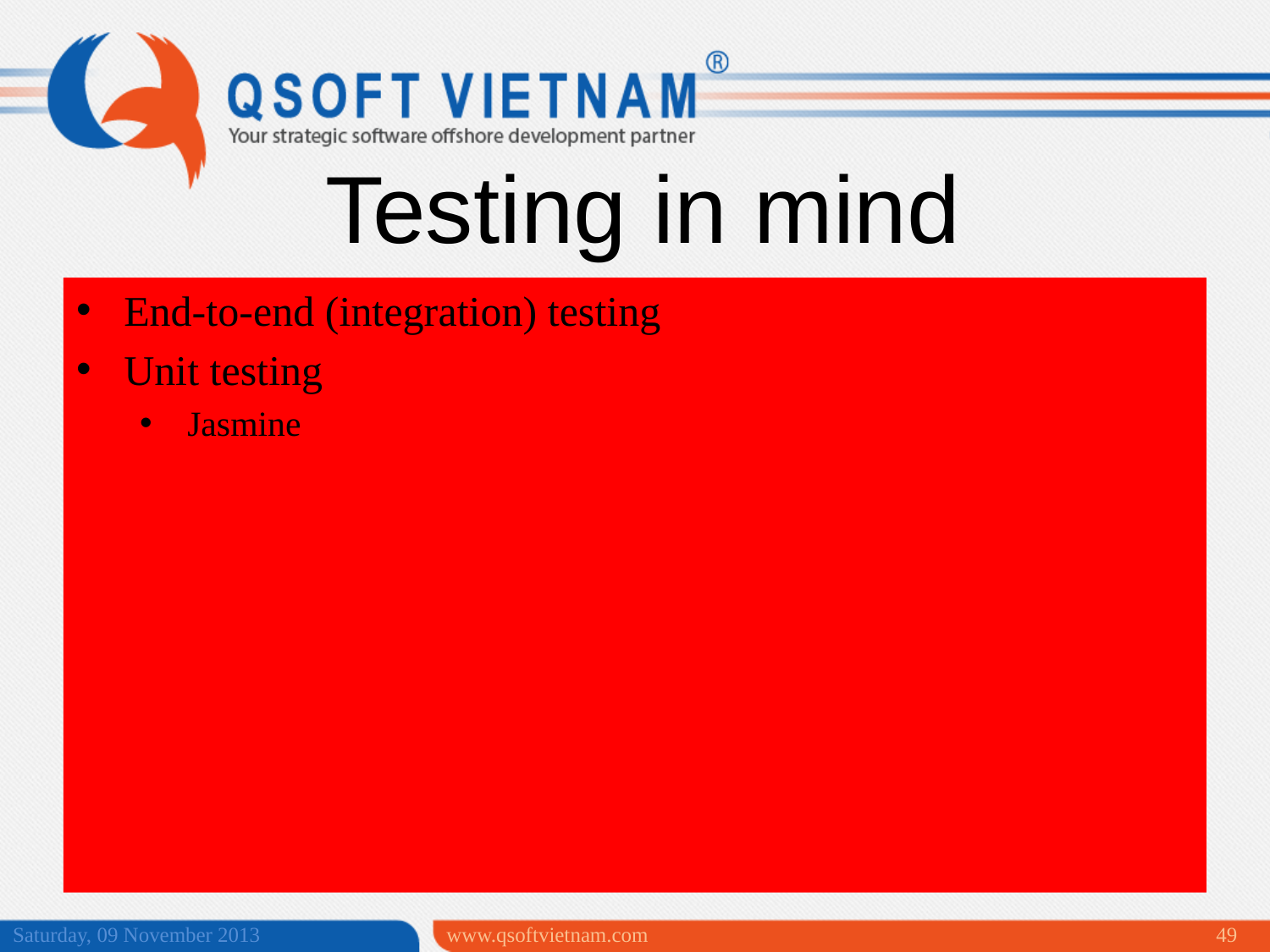

Testing in mind
End-to-end (integration) testing
Unit testing
Jasmine
Saturday, 09 November 2013
www.qsoftvietnam.com
49